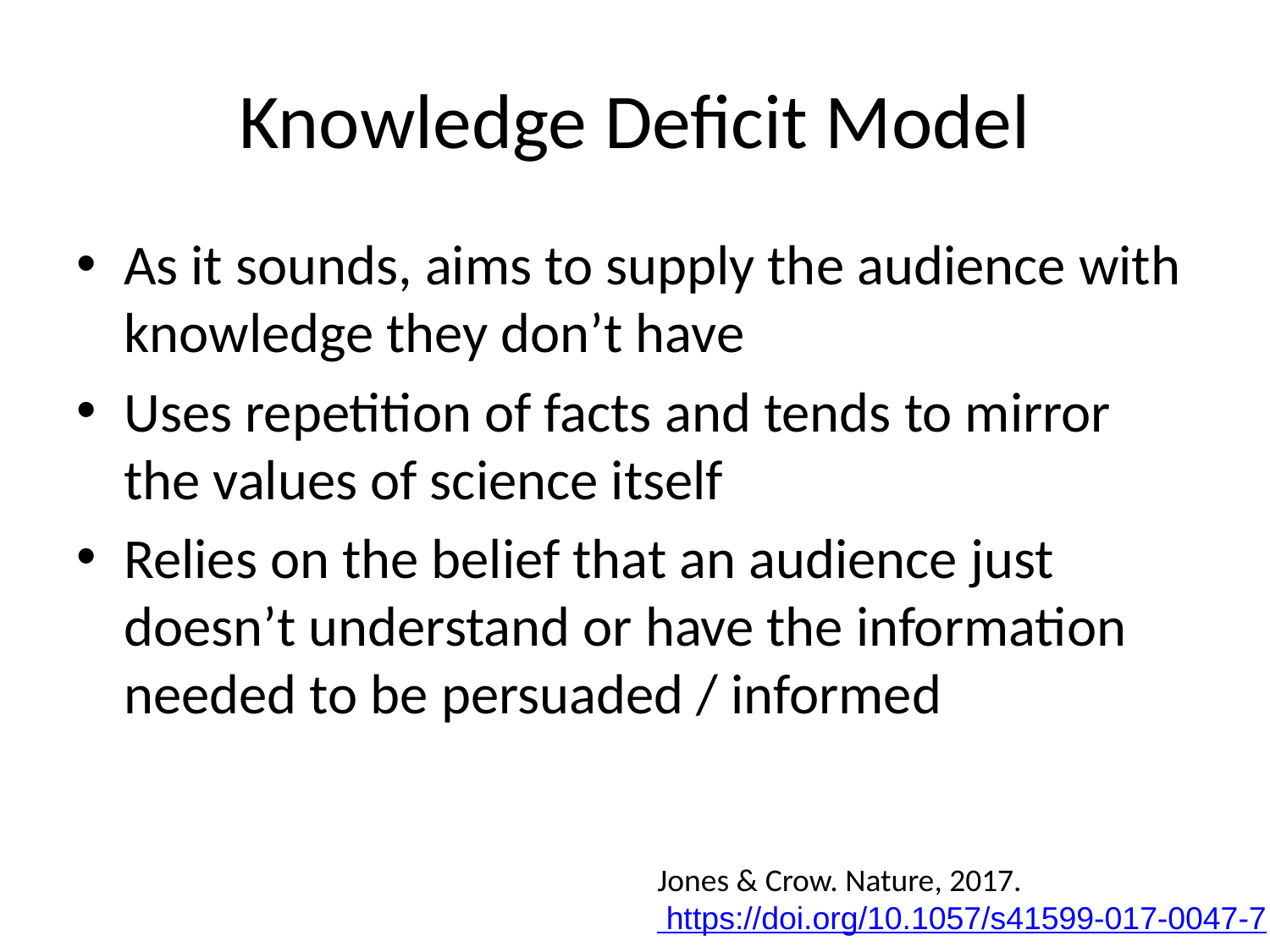

# Knowledge Deficit Model
As it sounds, aims to supply the audience with knowledge they don’t have
Uses repetition of facts and tends to mirror the values of science itself
Relies on the belief that an audience just doesn’t understand or have the information needed to be persuaded / informed
Jones & Crow. Nature, 2017. https://doi.org/10.1057/s41599-017-0047-7